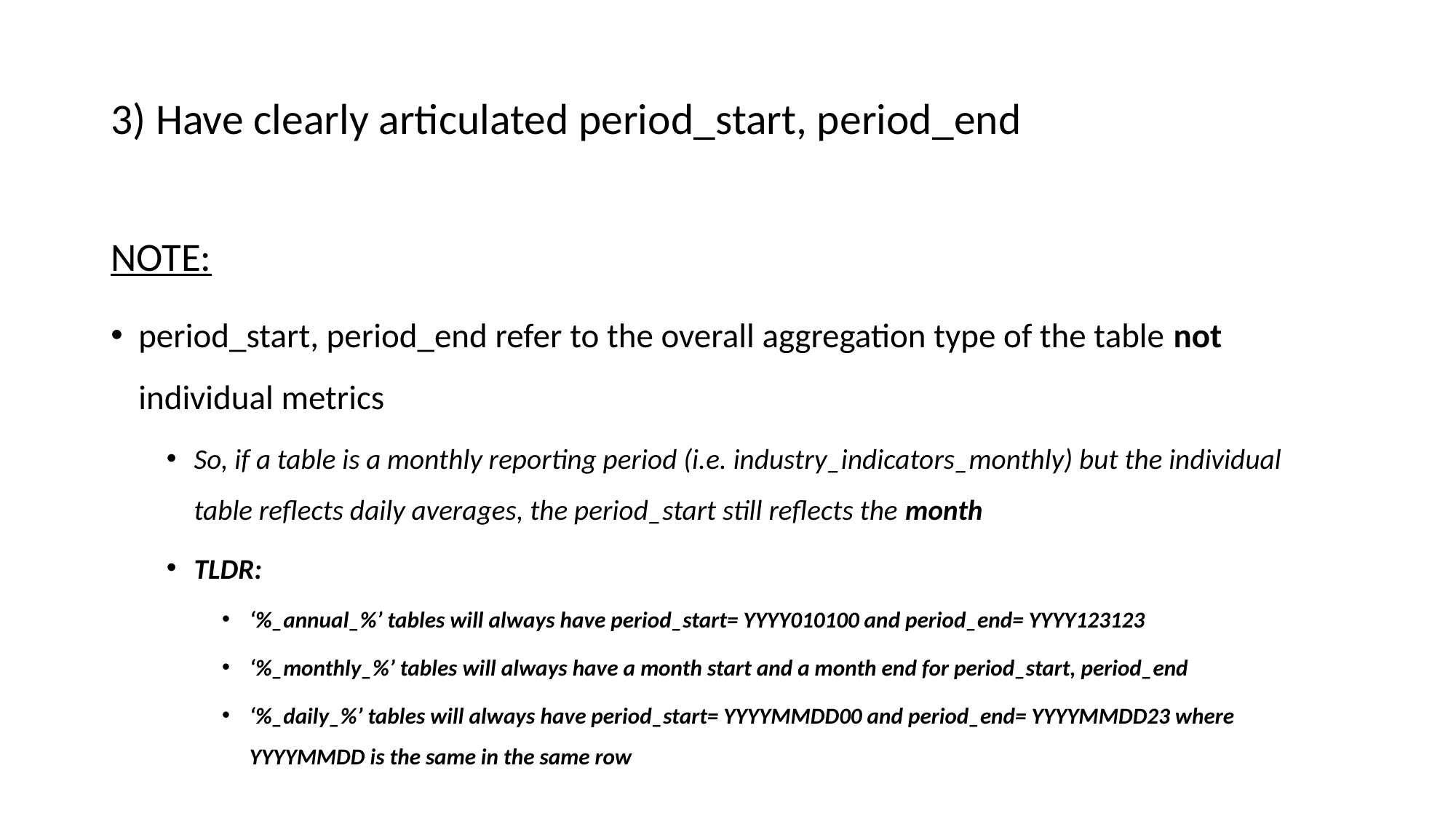

# 3) Have clearly articulated period_start, period_end
NOTE:
period_start, period_end refer to the overall aggregation type of the table not individual metrics
So, if a table is a monthly reporting period (i.e. industry_indicators_monthly) but the individual table reflects daily averages, the period_start still reflects the month
TLDR:
‘%_annual_%’ tables will always have period_start= YYYY010100 and period_end= YYYY123123
‘%_monthly_%’ tables will always have a month start and a month end for period_start, period_end
‘%_daily_%’ tables will always have period_start= YYYYMMDD00 and period_end= YYYYMMDD23 where YYYYMMDD is the same in the same row